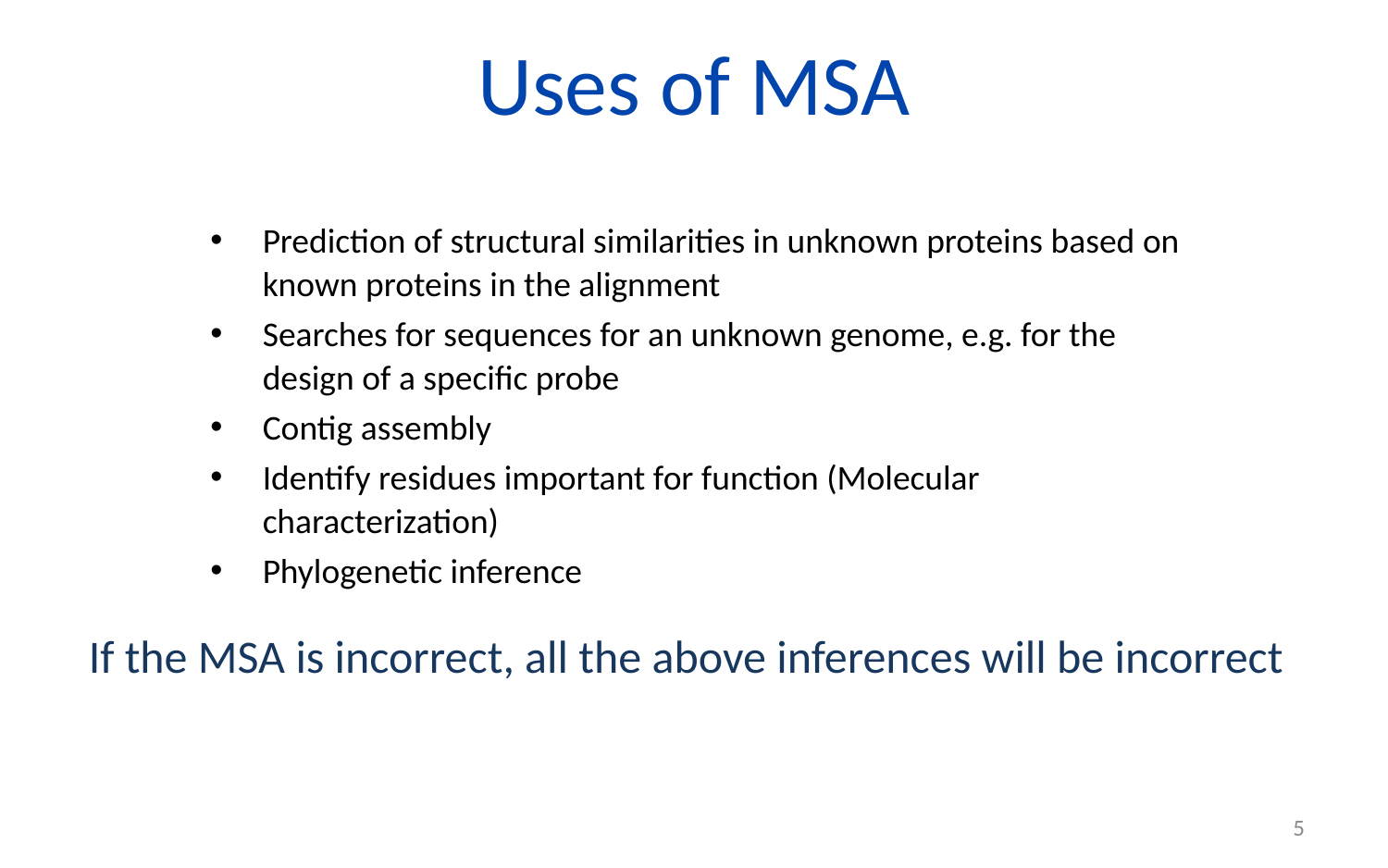

# Uses of MSA
Prediction of structural similarities in unknown proteins based on known proteins in the alignment
Searches for sequences for an unknown genome, e.g. for the design of a specific probe
Contig assembly
Identify residues important for function (Molecular characterization)
Phylogenetic inference
If the MSA is incorrect, all the above inferences will be incorrect
5